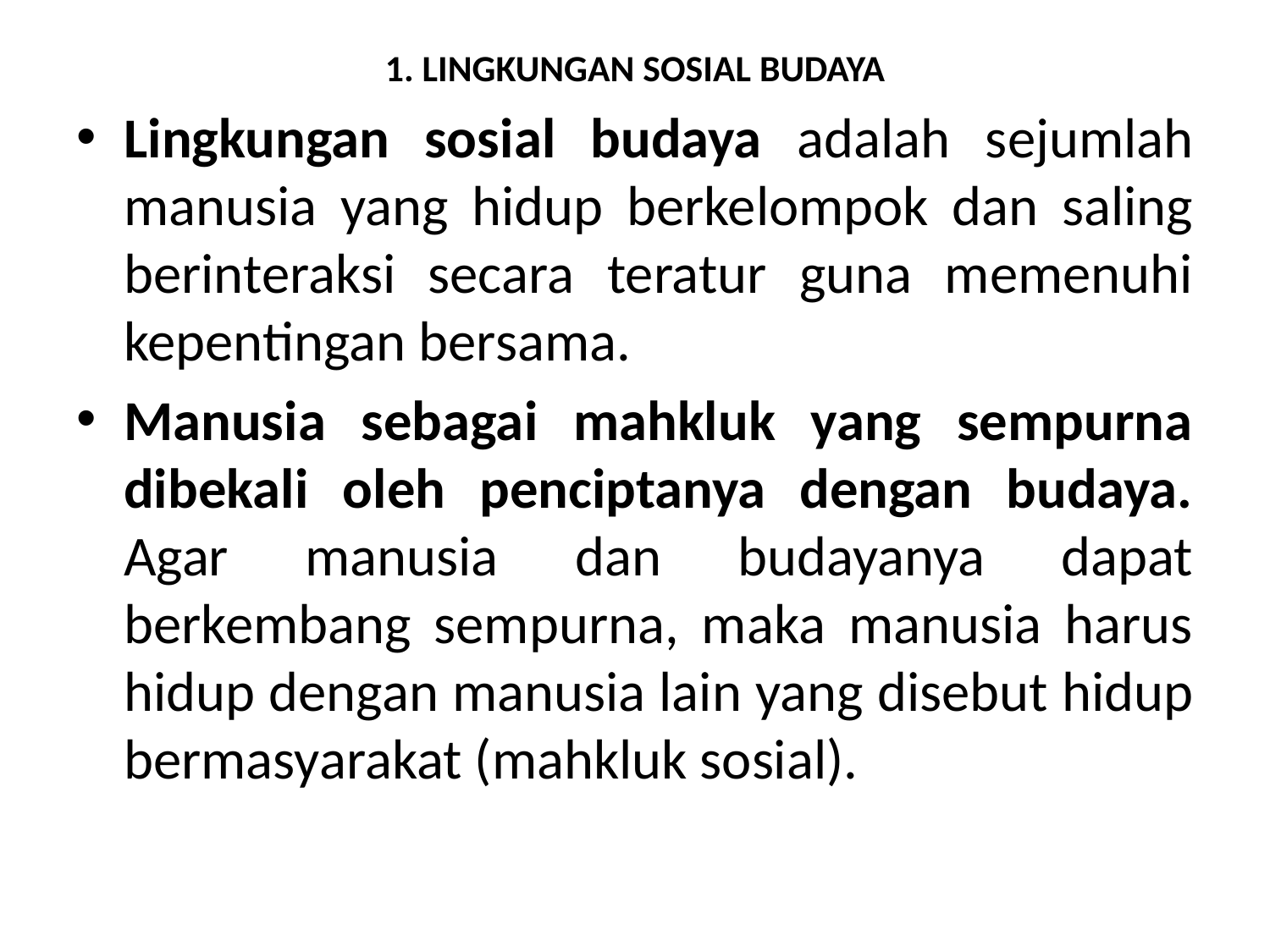

# 1. LINGKUNGAN SOSIAL BUDAYA
Lingkungan sosial budaya adalah sejumlah manusia yang hidup berkelompok dan saling berinteraksi secara teratur guna memenuhi kepentingan bersama.
Manusia sebagai mahkluk yang sempurna dibekali oleh penciptanya dengan budaya. Agar manusia dan budayanya dapat berkembang sempurna, maka manusia harus hidup dengan manusia lain yang disebut hidup bermasyarakat (mahkluk sosial).